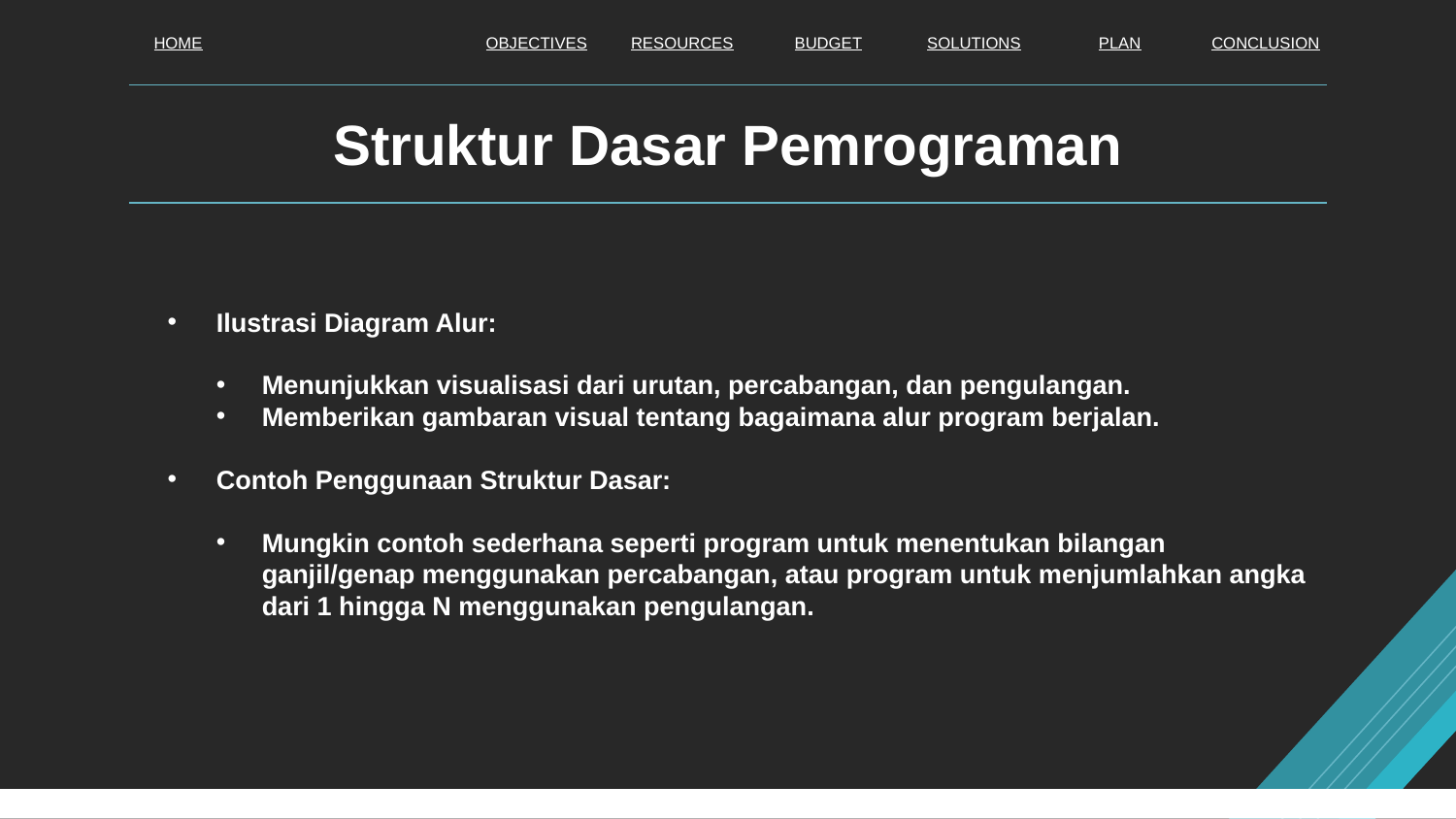

HOME
OBJECTIVES
RESOURCES
BUDGET
SOLUTIONS
PLAN
CONCLUSION
# Struktur Dasar Pemrograman

Ilustrasi Diagram Alur:

Menunjukkan visualisasi dari urutan, percabangan, dan pengulangan.
Memberikan gambaran visual tentang bagaimana alur program berjalan.

Contoh Penggunaan Struktur Dasar:

Mungkin contoh sederhana seperti program untuk menentukan bilangan ganjil/genap menggunakan percabangan, atau program untuk menjumlahkan angka dari 1 hingga N menggunakan pengulangan.